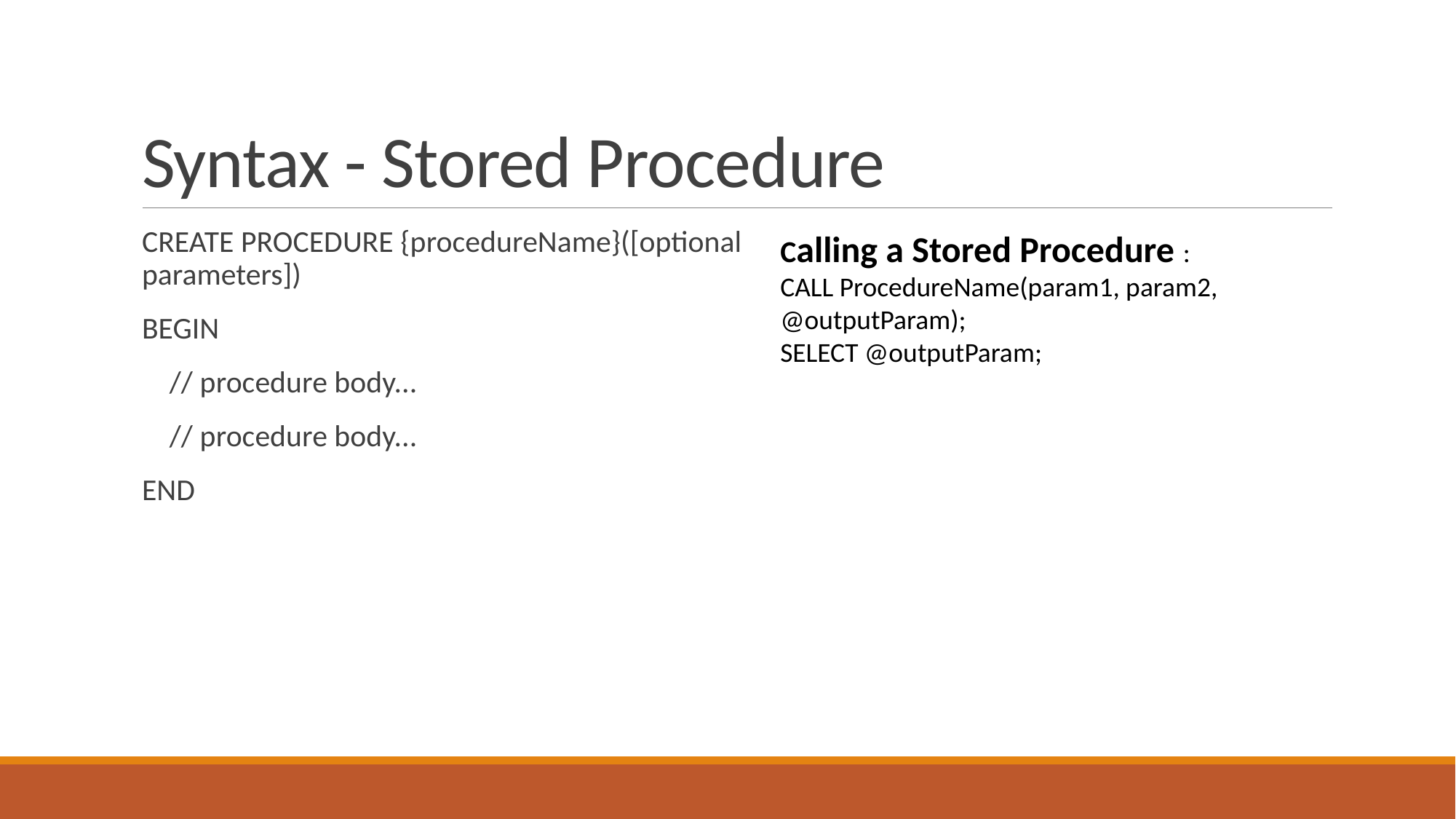

# Syntax - Stored Procedure
CREATE PROCEDURE {procedureName}([optional parameters])
BEGIN
    // procedure body...
    // procedure body...
END

Calling a Stored Procedure :
CALL ProcedureName(param1, param2, @outputParam);
SELECT @outputParam;